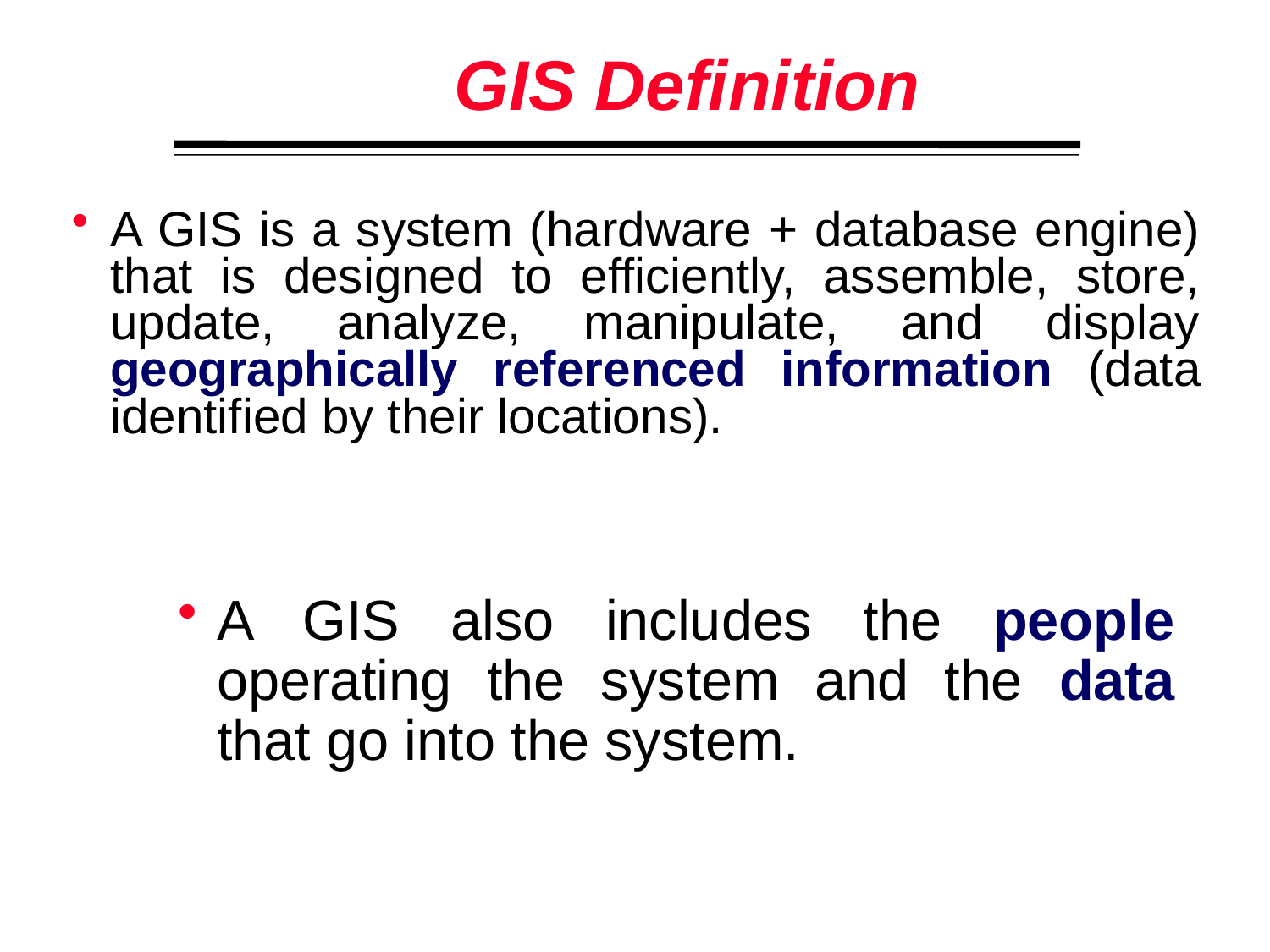

# GIS Definition
A GIS is a system (hardware + database engine) that is designed to efficiently, assemble, store, update, analyze, manipulate, and display geographically referenced information (data identified by their locations).
A GIS also includes the people operating the system and the data that go into the system.